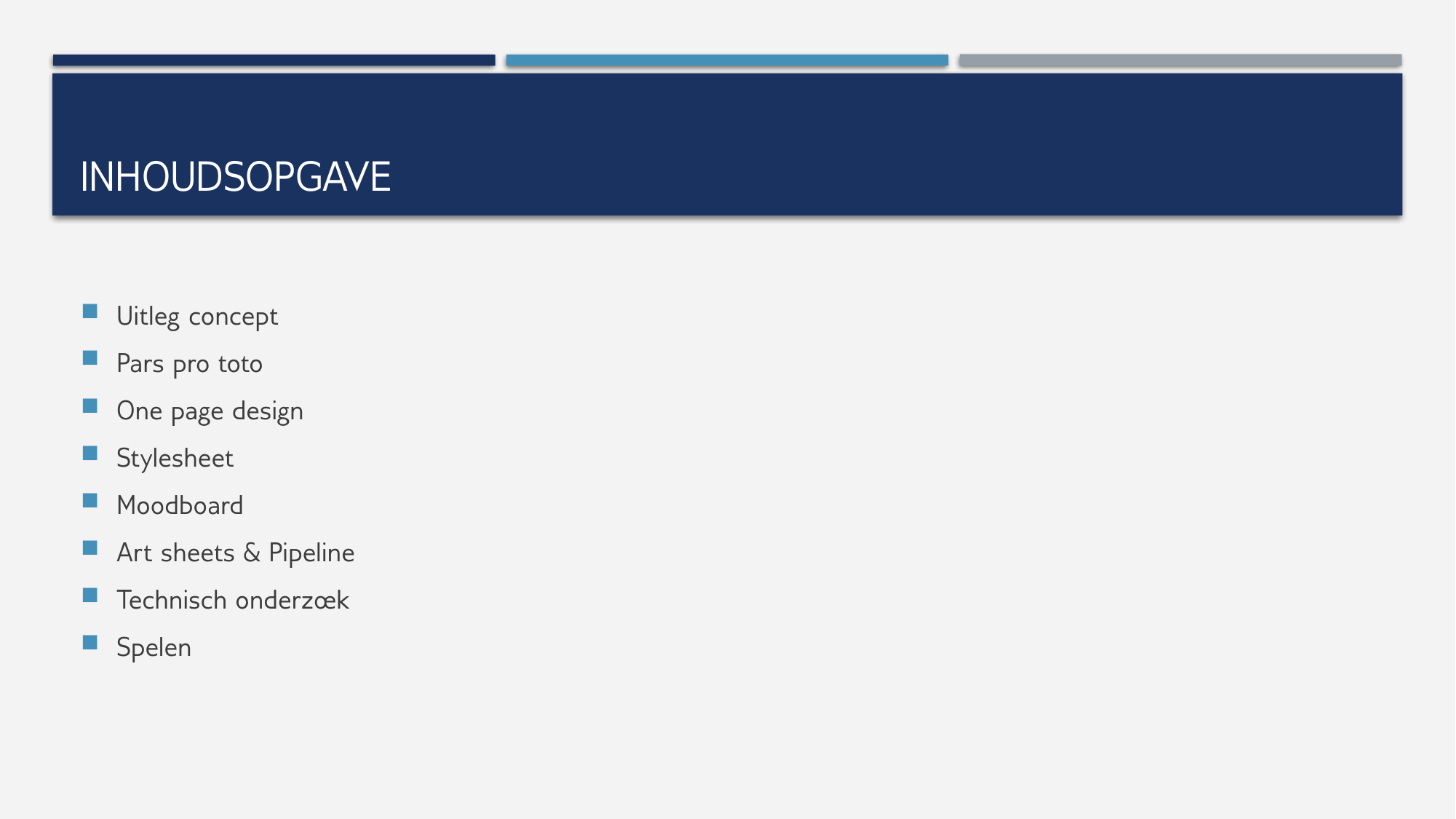

# inhoudsopgave
Uitleg concept
Pars pro toto
One page design
Stylesheet
Moodboard
Art sheets & Pipeline
Technisch onderzoek
Spelen